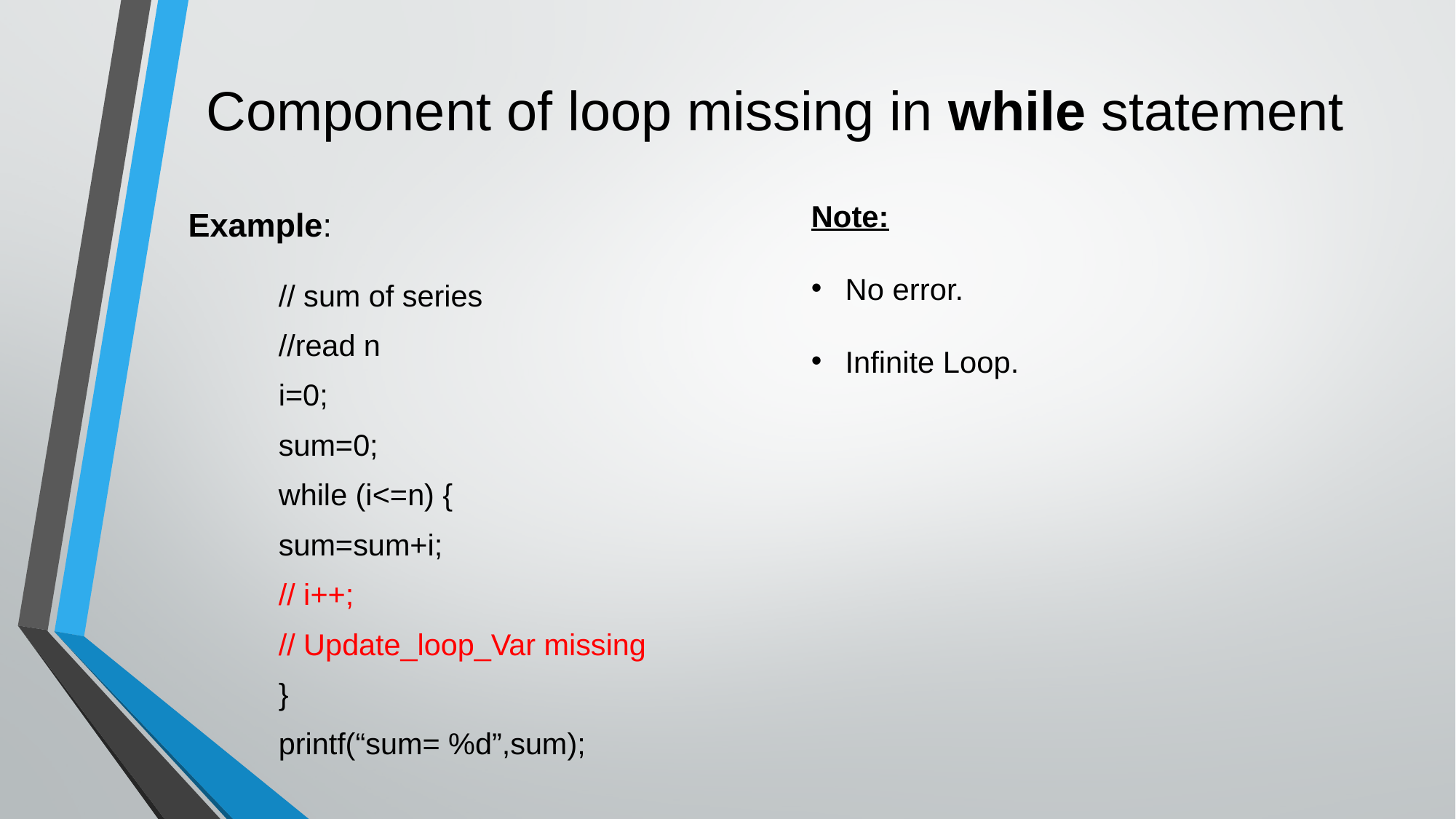

# Component of loop missing in while statement
Example:
	// sum of series
	//read n
	i=0;
	sum=0;
	while (i<=n) {
			sum=sum+i;
			// i++;
			// Update_loop_Var missing
	}
	printf(“sum= %d”,sum);

Note:

No error.

Infinite Loop.